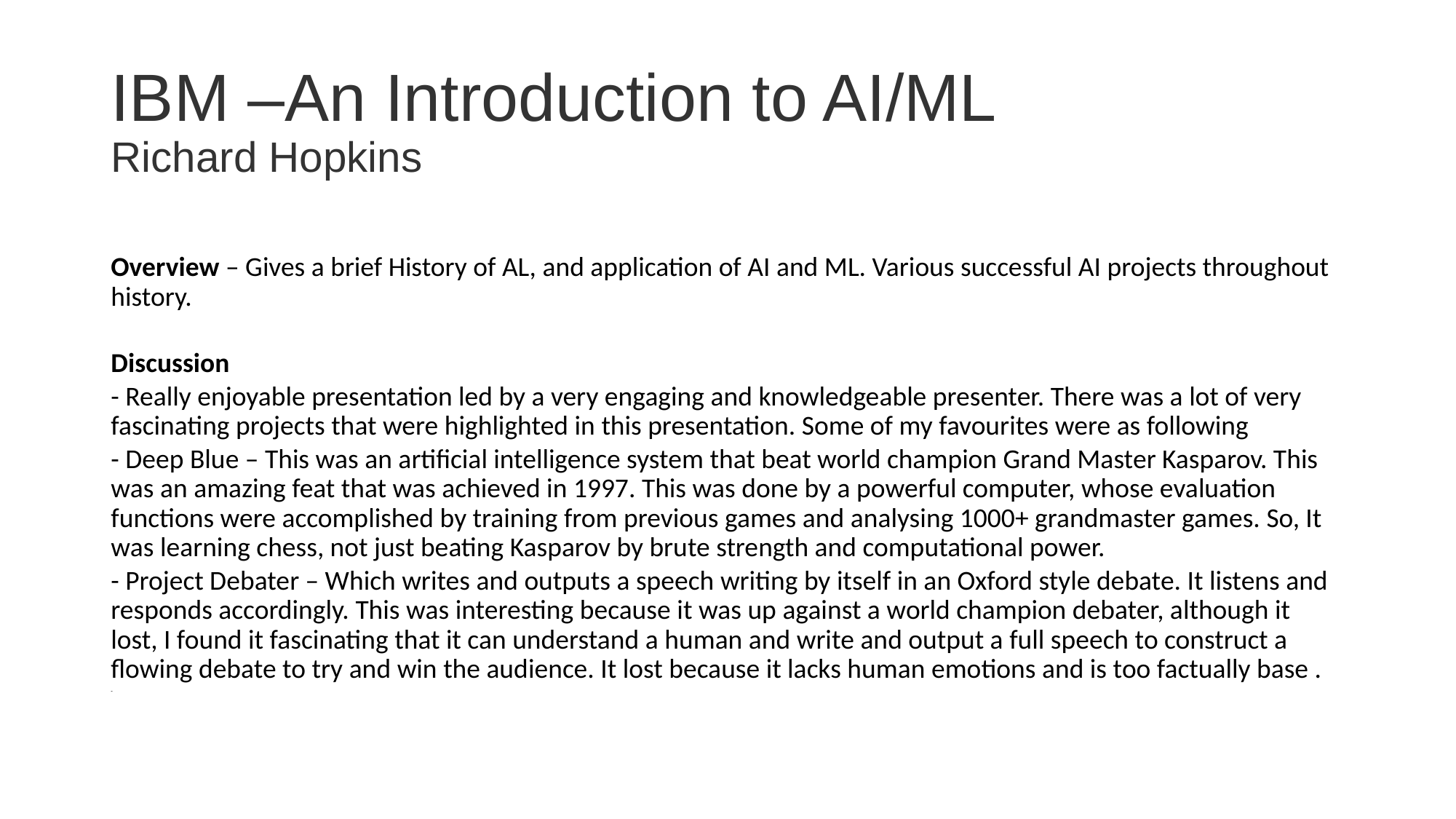

# IBM –An Introduction to AI/ML Richard Hopkins
Overview – Gives a brief History of AL, and application of AI and ML. Various successful AI projects throughout history.

Discussion
- Really enjoyable presentation led by a very engaging and knowledgeable presenter. There was a lot of very fascinating projects that were highlighted in this presentation. Some of my favourites were as following
- Deep Blue – This was an artificial intelligence system that beat world champion Grand Master Kasparov. This was an amazing feat that was achieved in 1997. This was done by a powerful computer, whose evaluation functions were accomplished by training from previous games and analysing 1000+ grandmaster games. So, It was learning chess, not just beating Kasparov by brute strength and computational power.
- Project Debater – Which writes and outputs a speech writing by itself in an Oxford style debate. It listens and responds accordingly. This was interesting because it was up against a world champion debater, although it lost, I found it fascinating that it can understand a human and write and output a full speech to construct a flowing debate to try and win the audience. It lost because it lacks human emotions and is too factually base .
-